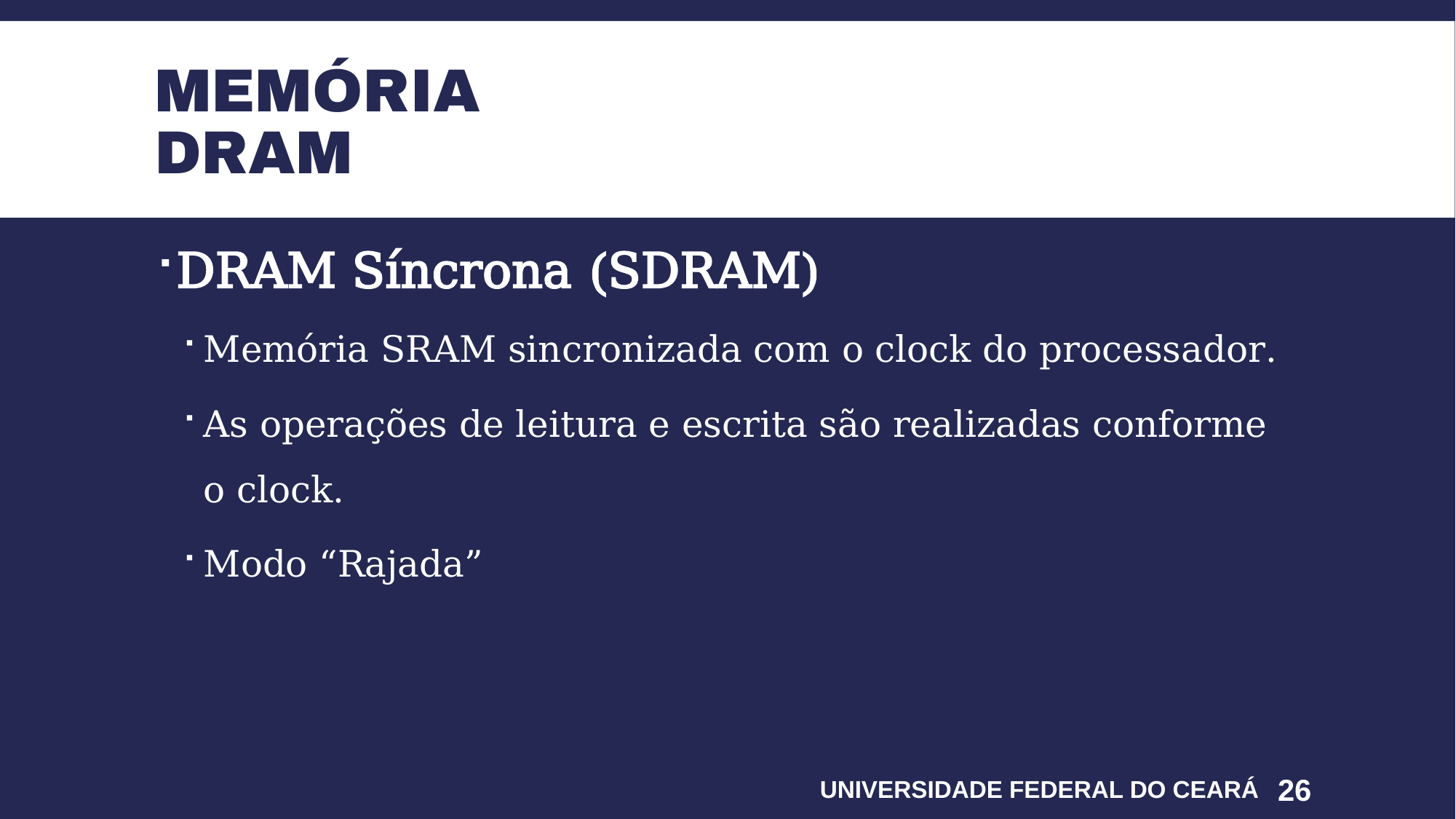

# Memória DRAM
DRAM Síncrona (SDRAM)
Memória SRAM sincronizada com o clock do processador.
As operações de leitura e escrita são realizadas conforme o clock.
Modo “Rajada”

UNIVERSIDADE FEDERAL DO CEARÁ
26